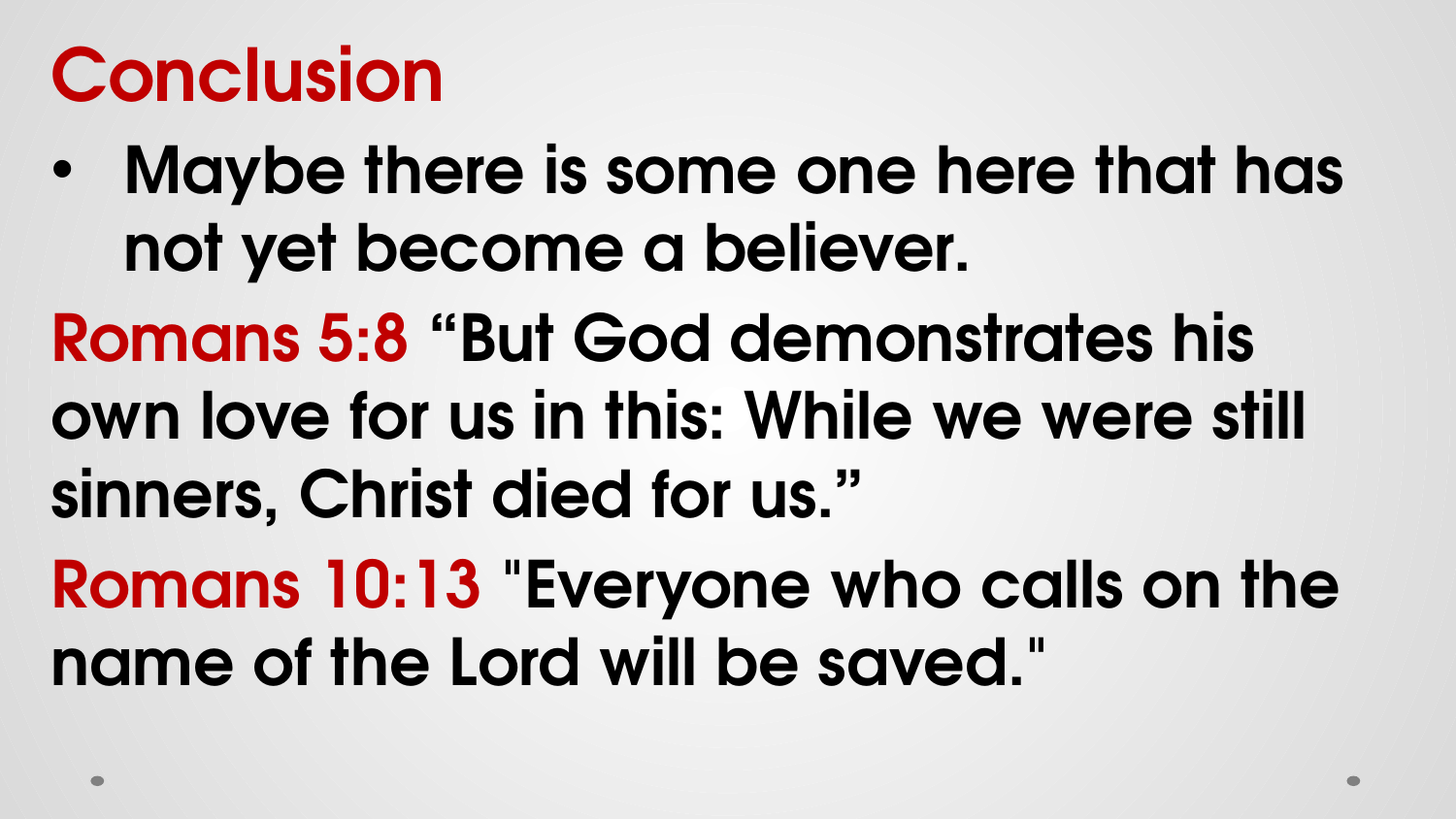

Conclusion
Maybe there is some one here that has not yet become a believer.
Romans 5:8 “But God demonstrates his own love for us in this: While we were still sinners, Christ died for us.”
Romans 10:13 "Everyone who calls on the name of the Lord will be saved."